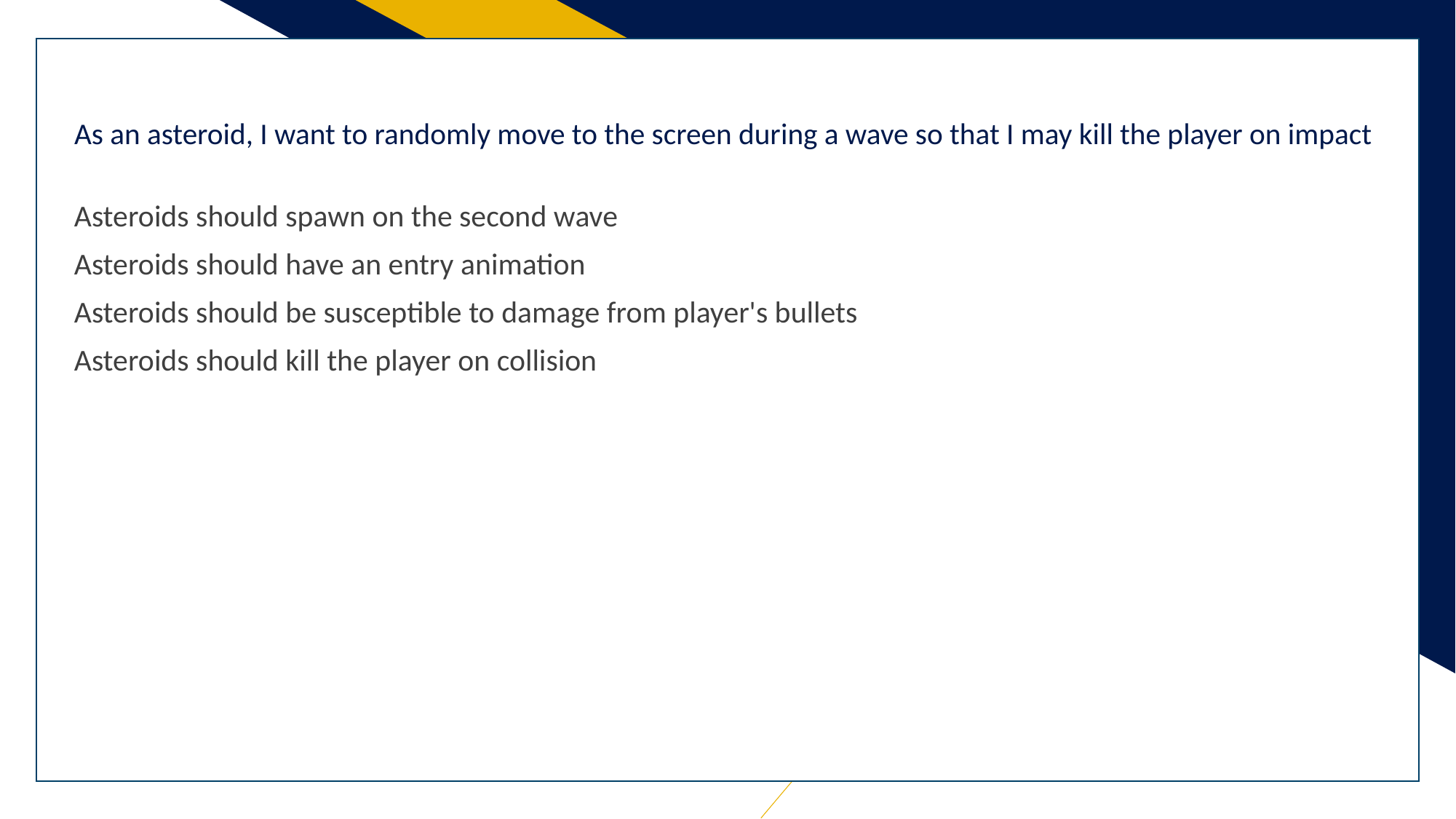

v
# As an asteroid, I want to randomly move to the screen during a wave so that I may kill the player on impact
Asteroids should spawn on the second wave
Asteroids should have an entry animation
Asteroids should be susceptible to damage from player's bullets
Asteroids should kill the player on collision